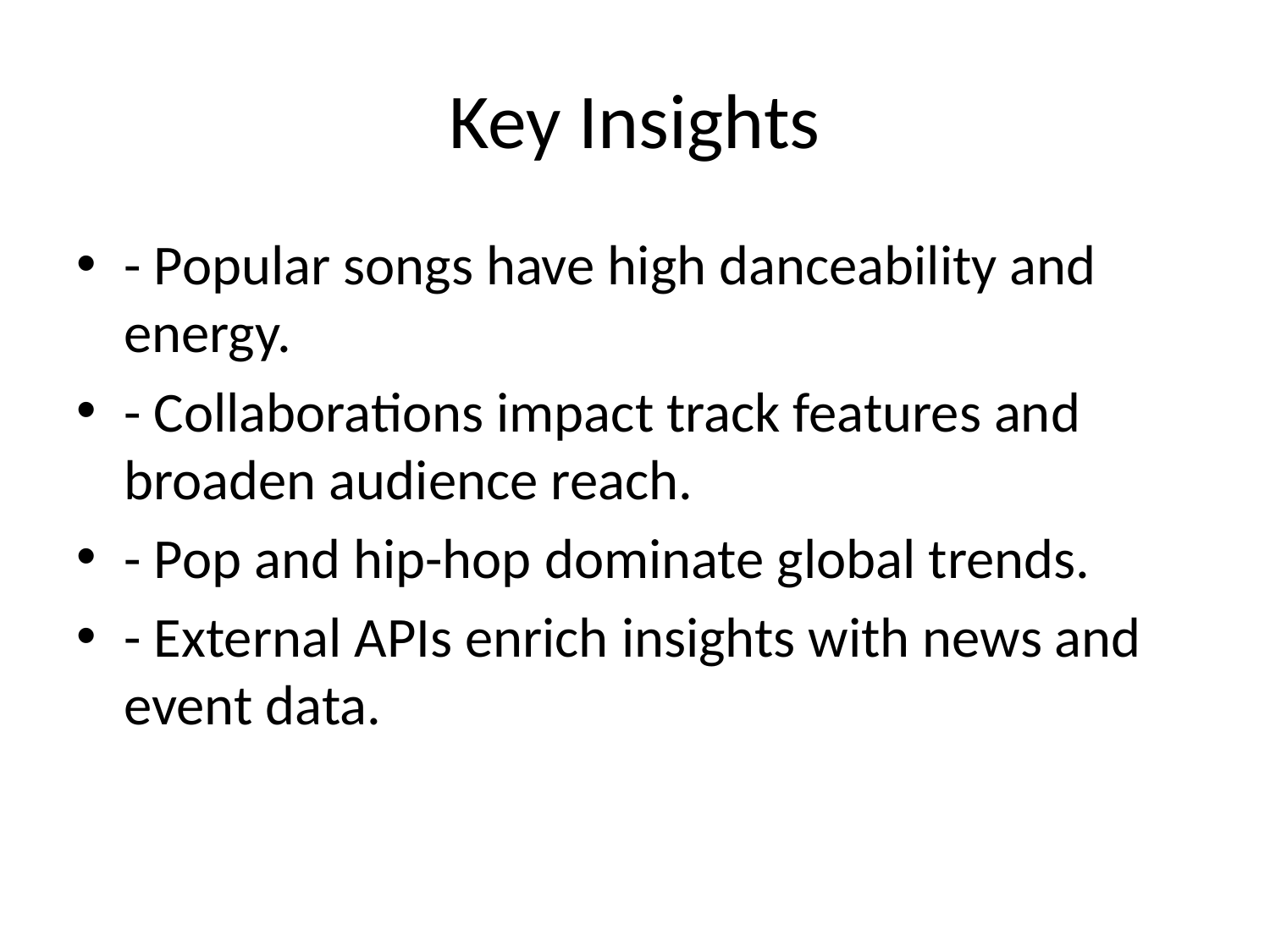

# Key Insights
- Popular songs have high danceability and energy.
- Collaborations impact track features and broaden audience reach.
- Pop and hip-hop dominate global trends.
- External APIs enrich insights with news and event data.